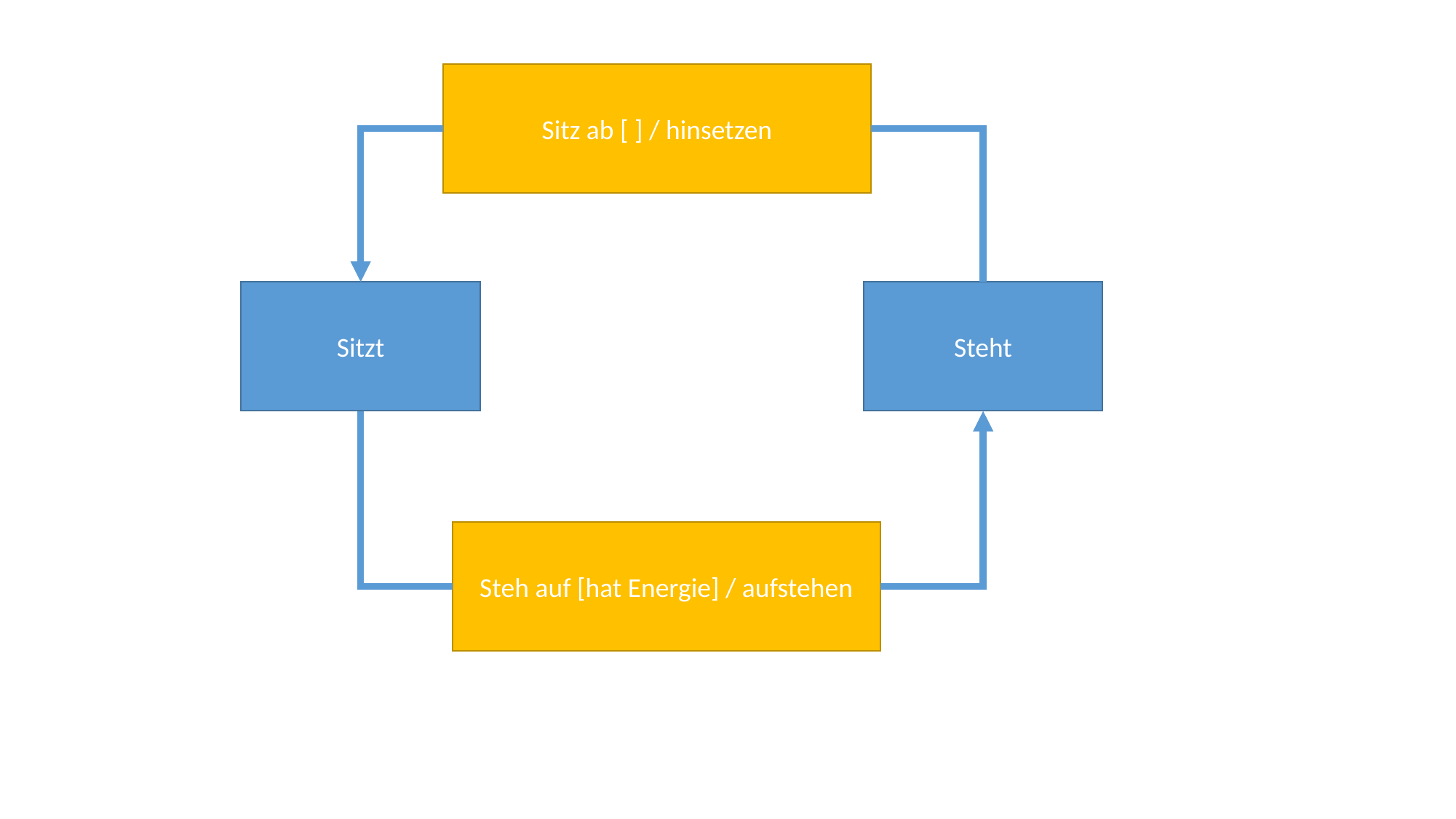

Sitz ab [ ] / hinsetzen
Sitzt
Steht
Steh auf [hat Energie] / aufstehen